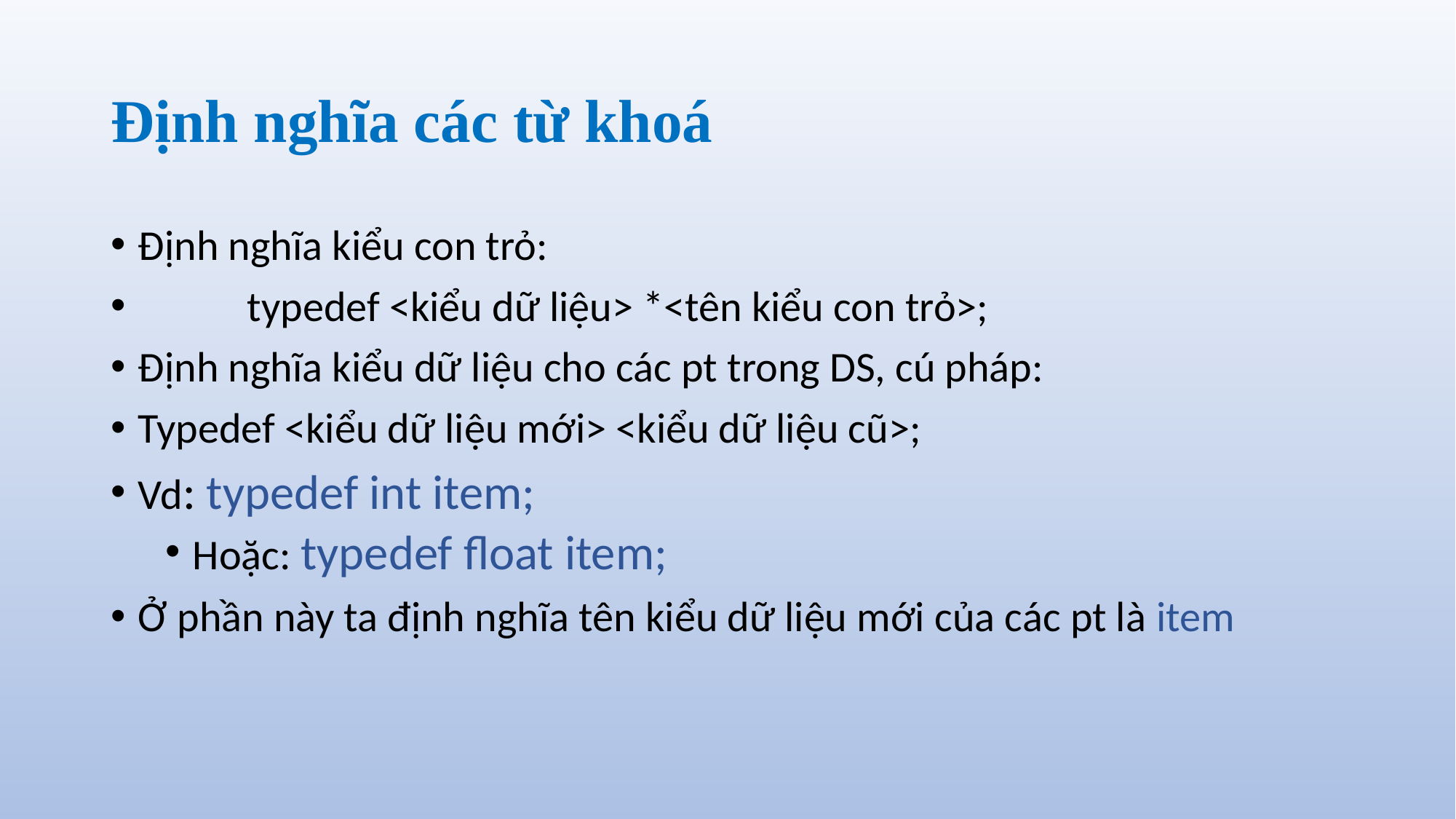

# Định nghĩa các từ khoá
Định nghĩa kiểu con trỏ:
	typedef <kiểu dữ liệu> *<tên kiểu con trỏ>;
Định nghĩa kiểu dữ liệu cho các pt trong DS, cú pháp:
Typedef <kiểu dữ liệu mới> <kiểu dữ liệu cũ>;
Vd: typedef int item;
Hoặc: typedef float item;
Ở phần này ta định nghĩa tên kiểu dữ liệu mới của các pt là item